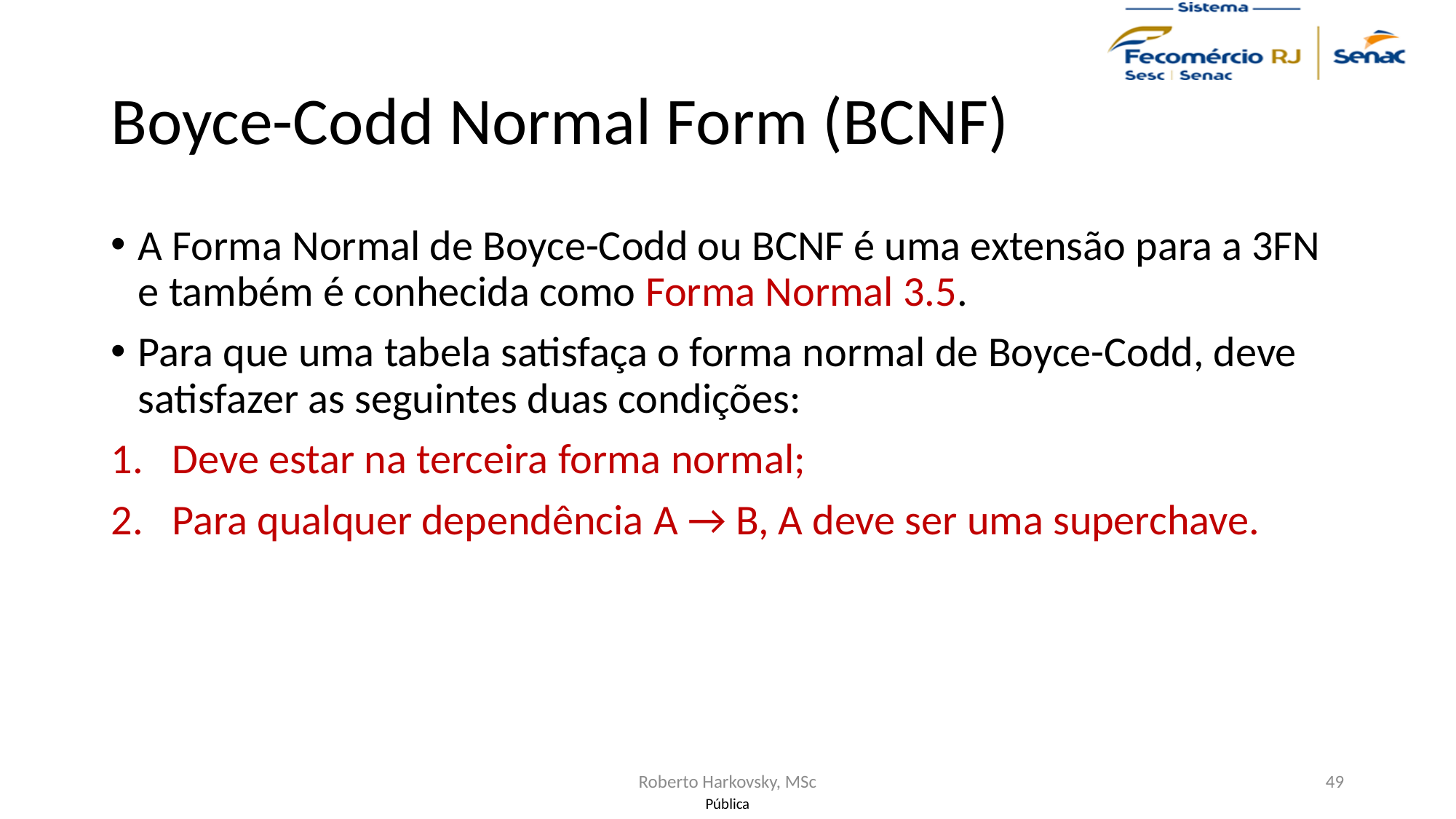

# Boyce-Codd Normal Form (BCNF)
A Forma Normal de Boyce-Codd ou BCNF é uma extensão para a 3FN e também é conhecida como Forma Normal 3.5.
Para que uma tabela satisfaça o forma normal de Boyce-Codd, deve satisfazer as seguintes duas condições:
Deve estar na terceira forma normal;
Para qualquer dependência A → B, A deve ser uma superchave.
Roberto Harkovsky, MSc
49